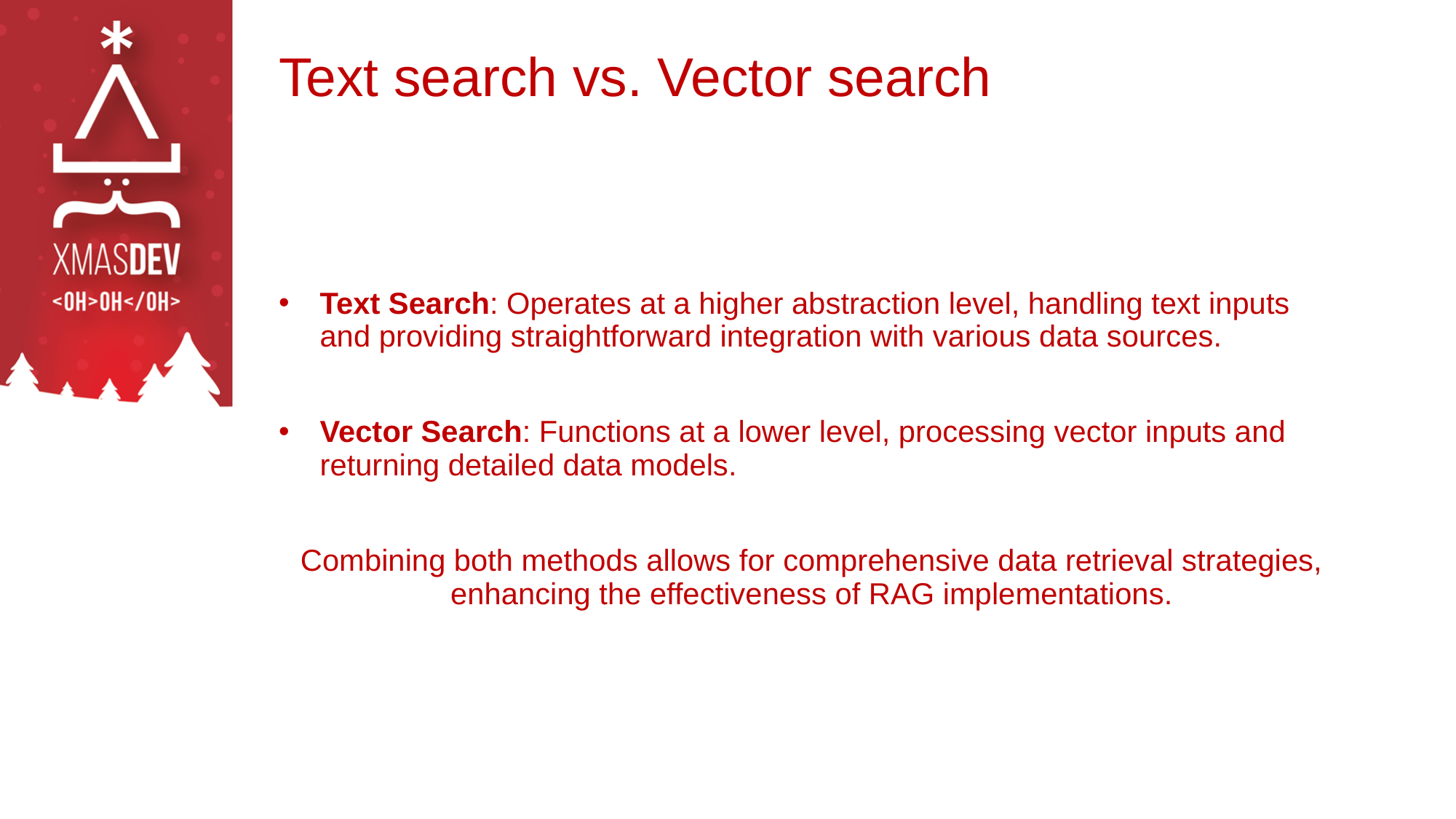

# Text search vs. Vector search
Text Search: Operates at a higher abstraction level, handling text inputs and providing straightforward integration with various data sources.

Vector Search: Functions at a lower level, processing vector inputs and returning detailed data models.

Combining both methods allows for comprehensive data retrieval strategies, enhancing the effectiveness of RAG implementations.